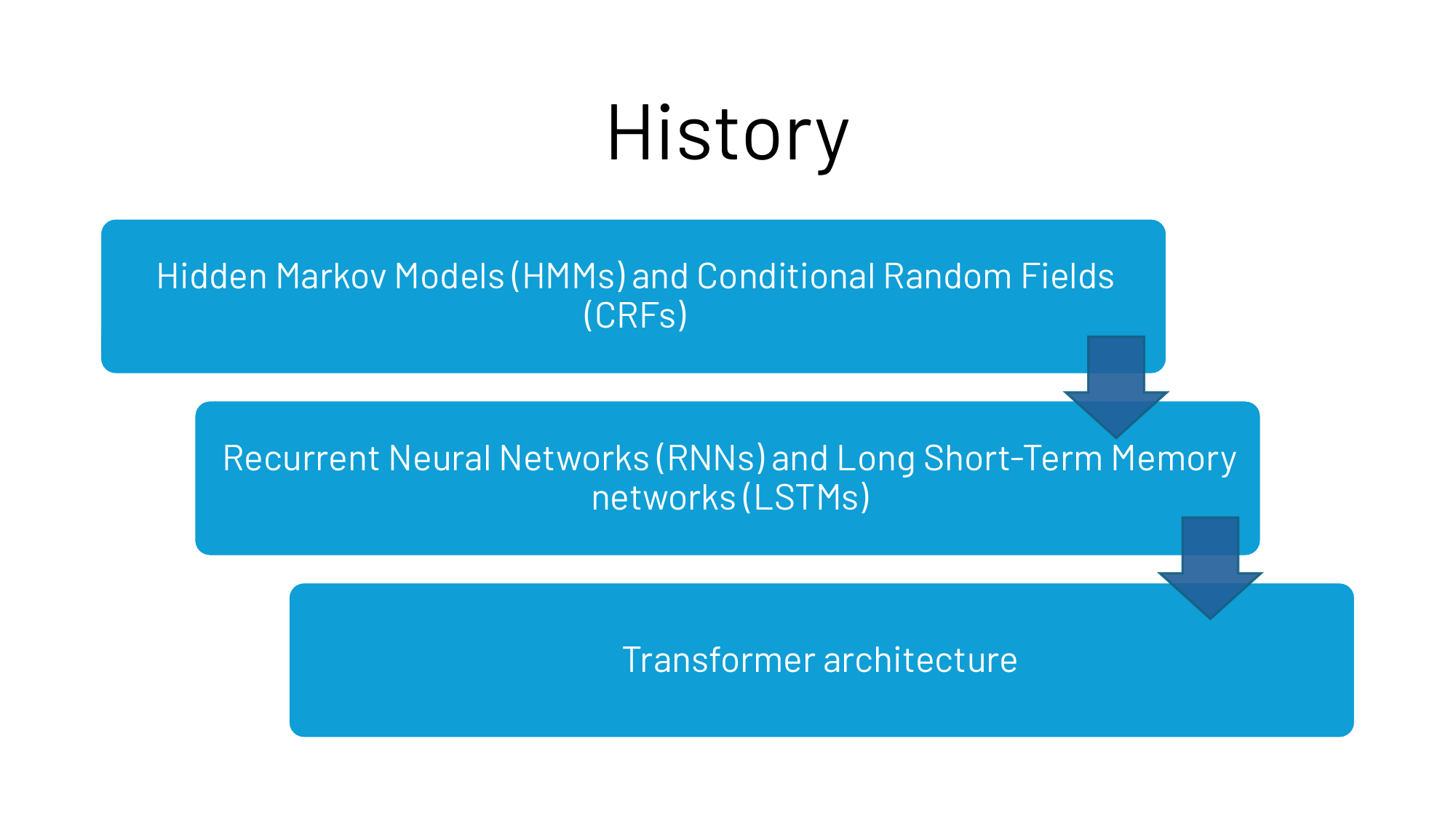

# History
Hidden Markov Models (HMMs) and Conditional Random Fields (CRFs)
Recurrent Neural Networks (RNNs) and Long Short-Term Memory networks (LSTMs)
Transformer architecture